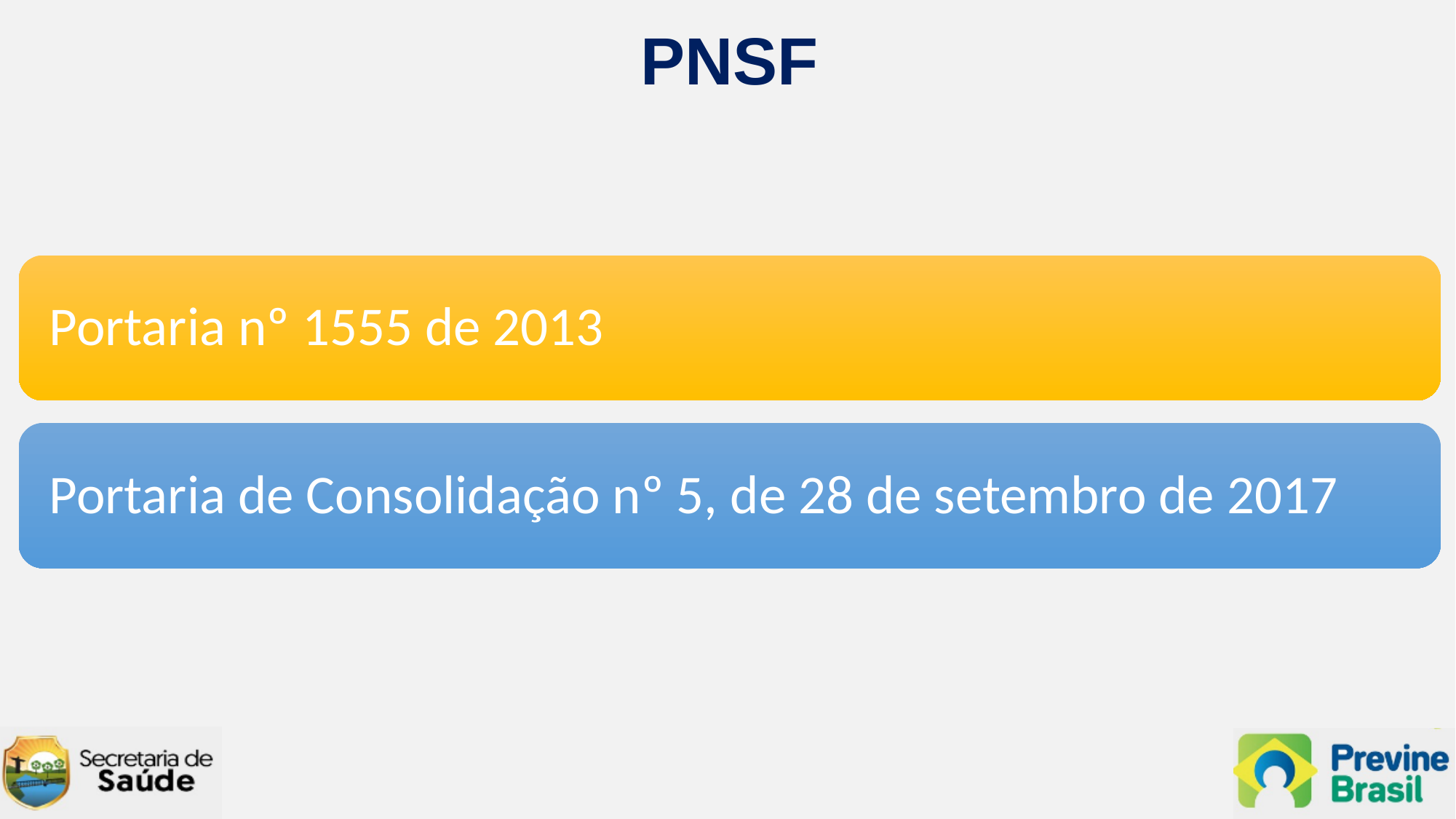

# PNSF
Portaria nº 1555 de 2013
Portaria de Consolidação nº 5, de 28 de setembro de 2017